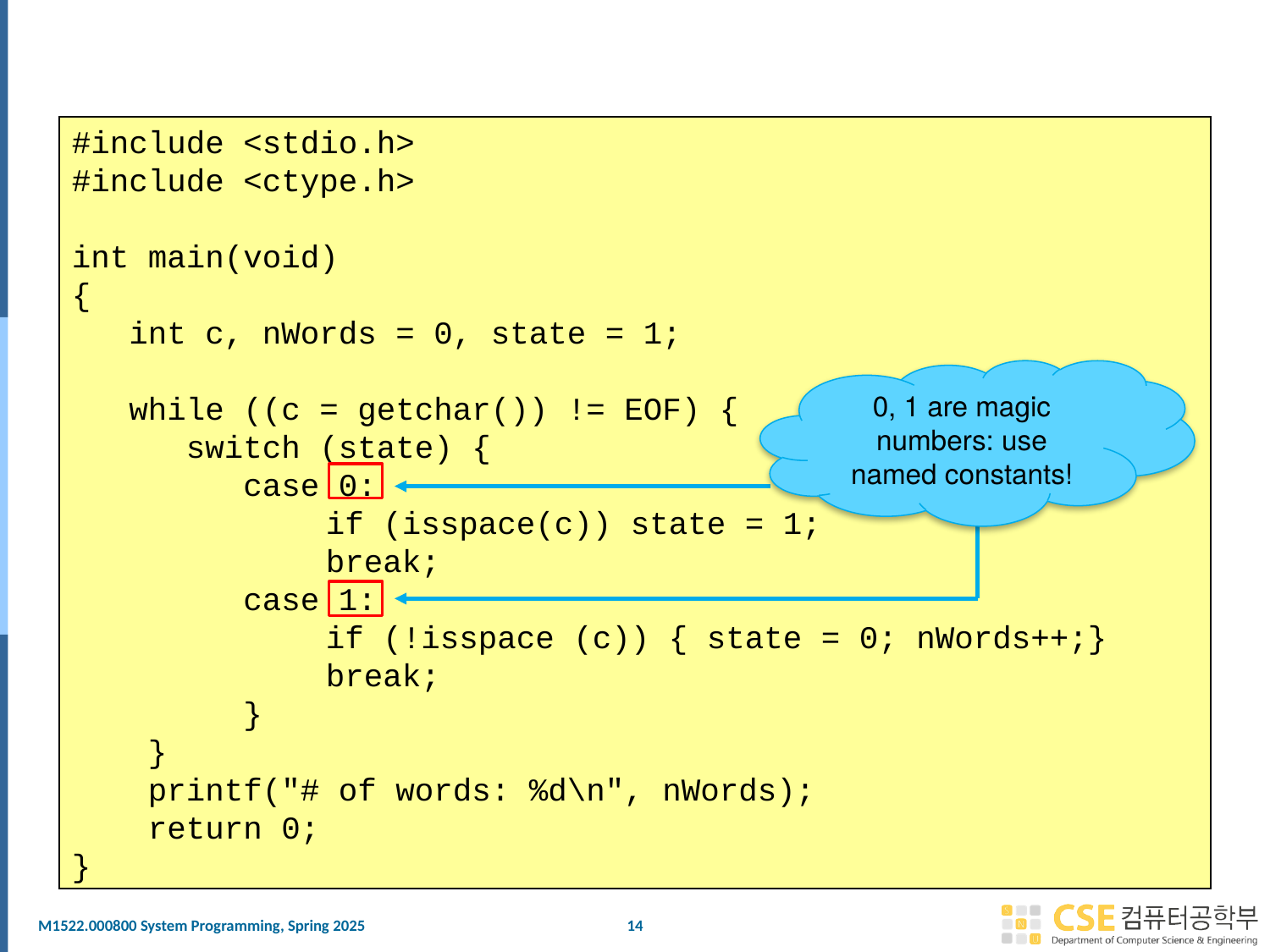

#
#include <stdio.h>
#include <ctype.h>

int main(void)
{
   int c, nWords = 0, state = 1;

   while ((c = getchar()) != EOF) {
      switch (state) {
         case 0:
		if (isspace(c)) state = 1;
            	break;
         case 1:
		if (!isspace (c)) { state = 0; nWords++;}
		break;
         }
    }
    printf("# of words: %d\n", nWords);
    return 0;
}

0, 1 are magic numbers: use named constants!